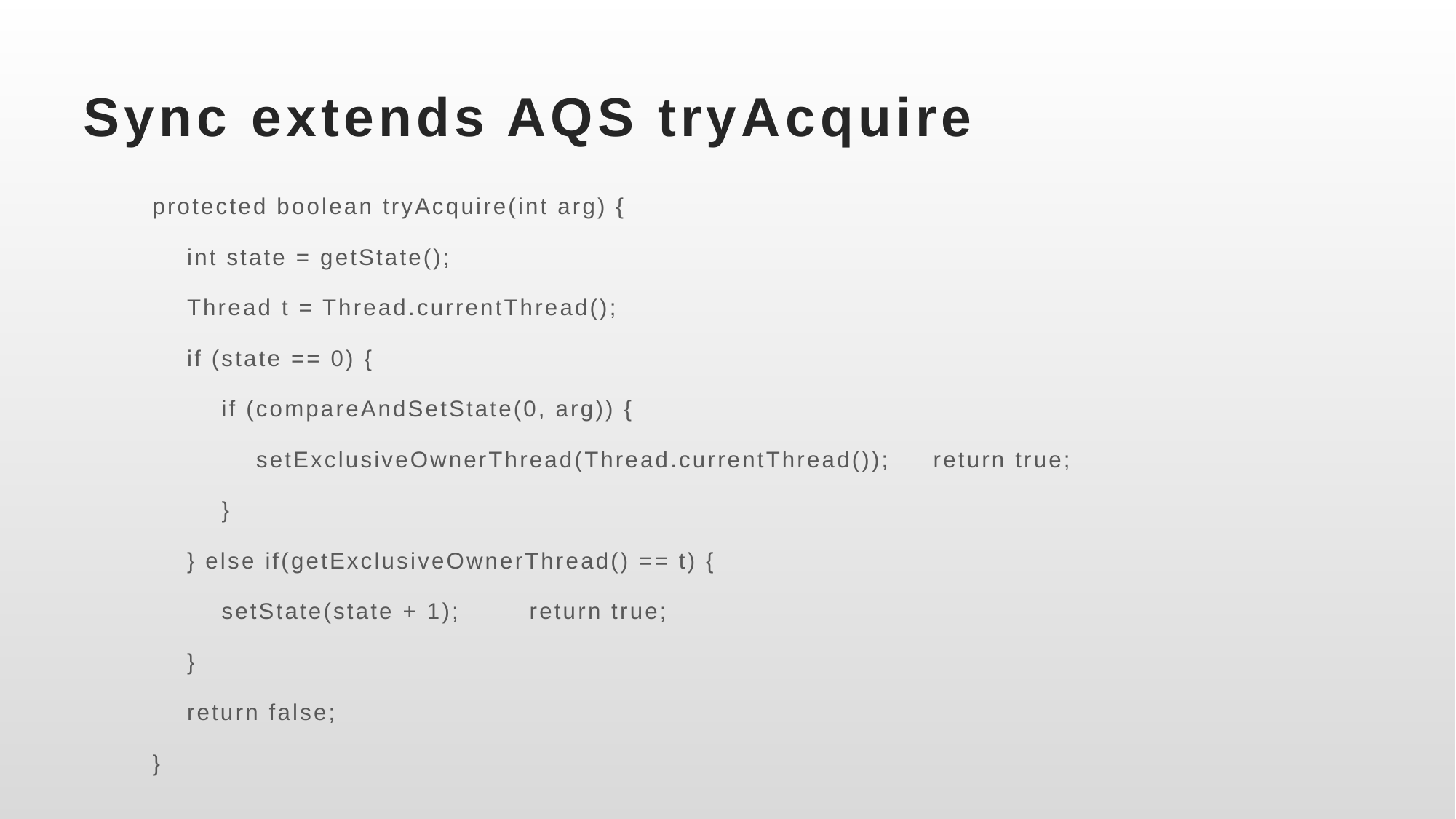

# Sync extends AQS tryAcquire
        protected boolean tryAcquire(int arg) {
            int state = getState();
            Thread t = Thread.currentThread();
            if (state == 0) {
                if (compareAndSetState(0, arg)) {
                    setExclusiveOwnerThread(Thread.currentThread());     return true;
                }
            } else if(getExclusiveOwnerThread() == t) {
                setState(state + 1);        return true;
            }
            return false;
        }